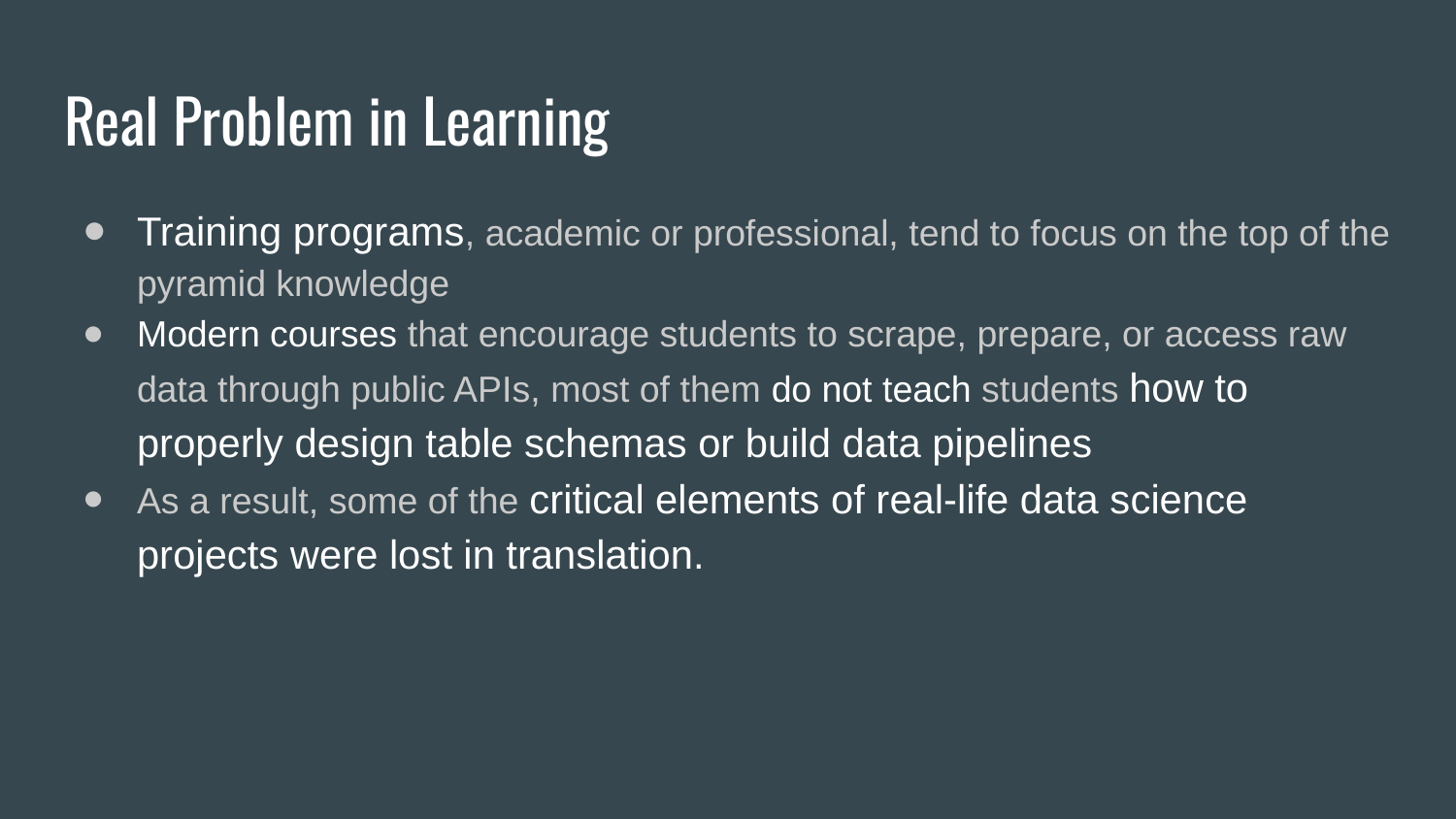

# Real Problem in Learning
Training programs, academic or professional, tend to focus on the top of the pyramid knowledge
Modern courses that encourage students to scrape, prepare, or access raw data through public APIs, most of them do not teach students how to properly design table schemas or build data pipelines
As a result, some of the critical elements of real-life data science projects were lost in translation.